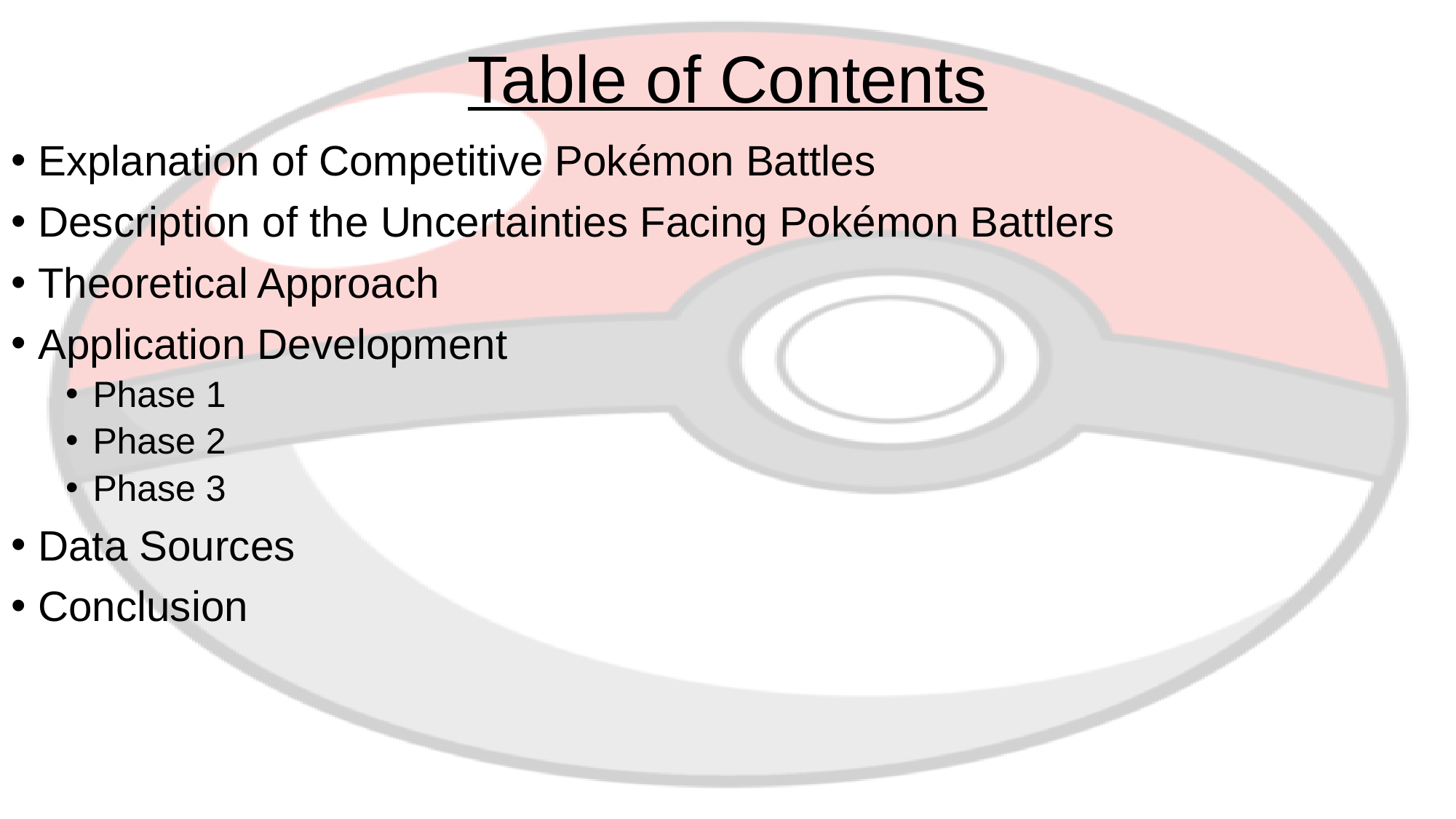

# Table of Contents
Explanation of Competitive Pokémon Battles
Description of the Uncertainties Facing Pokémon Battlers
Theoretical Approach
Application Development
Phase 1
Phase 2
Phase 3
Data Sources
Conclusion